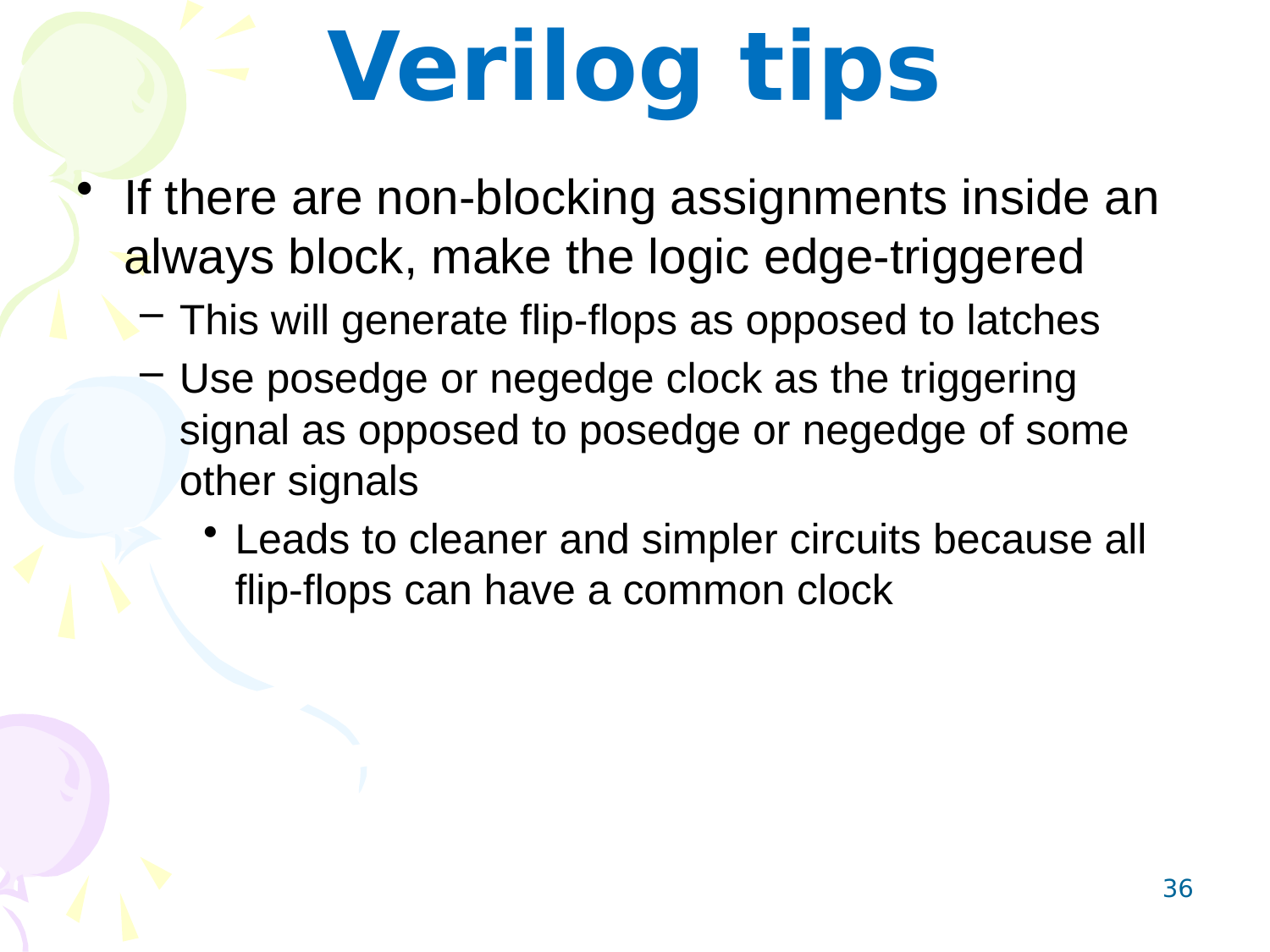

# Verilog tips
If there are non-blocking assignments inside an always block, make the logic edge-triggered
This will generate flip-flops as opposed to latches
Use posedge or negedge clock as the triggering signal as opposed to posedge or negedge of some other signals
Leads to cleaner and simpler circuits because all flip-flops can have a common clock
36